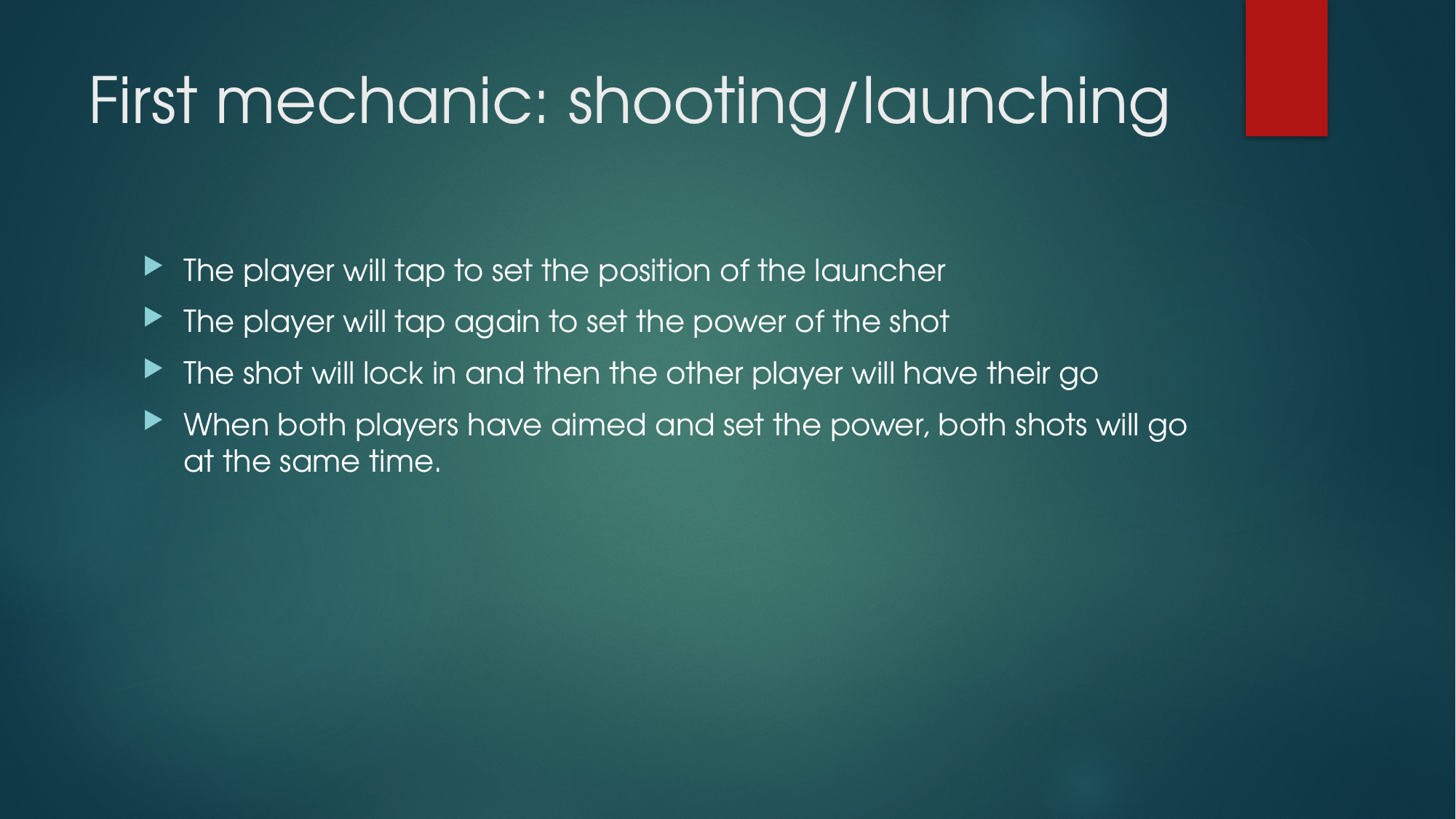

# First mechanic: shooting/launching
The player will tap to set the position of the launcher
The player will tap again to set the power of the shot
The shot will lock in and then the other player will have their go
When both players have aimed and set the power, both shots will go at the same time.